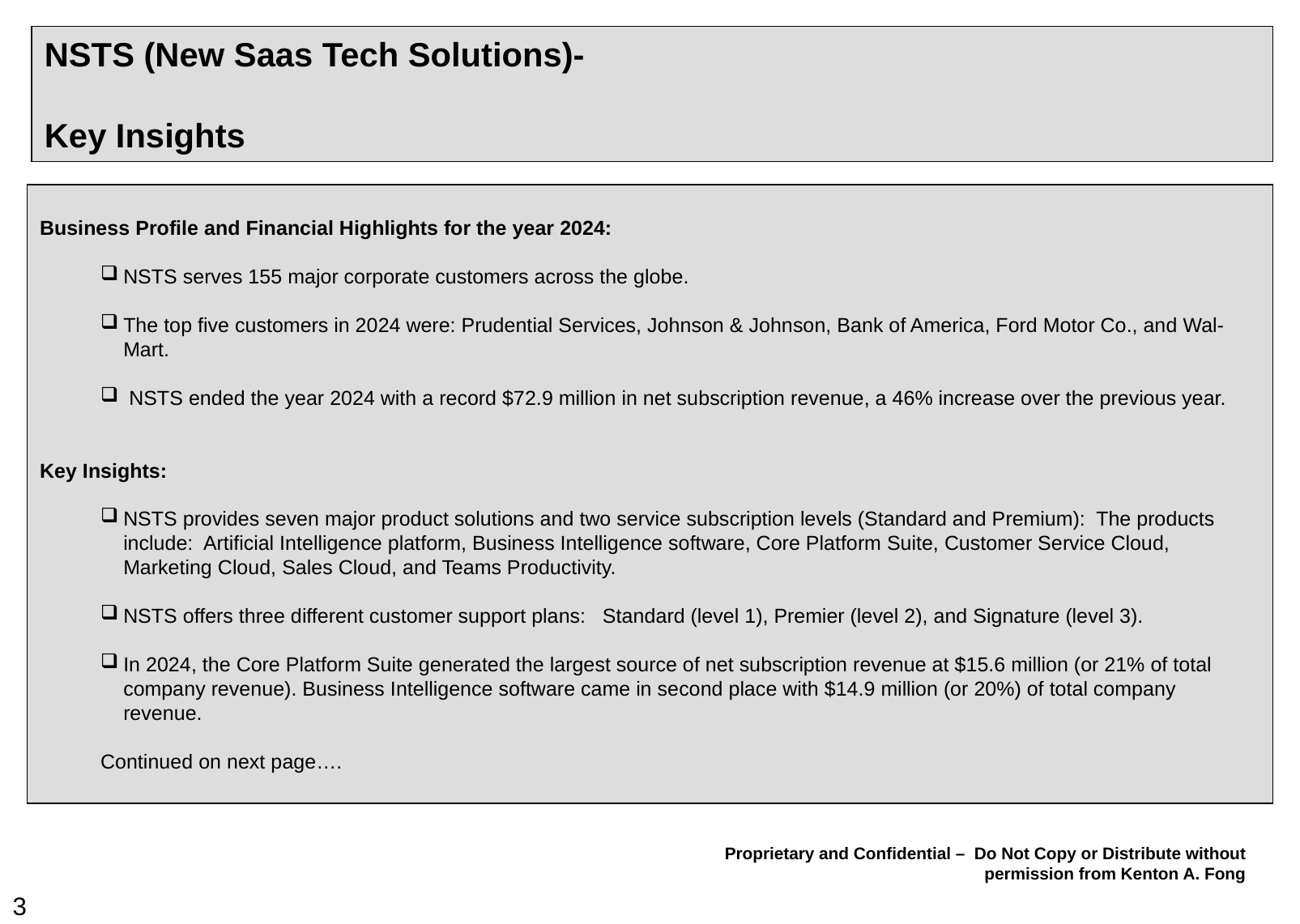

# NSTS (New Saas Tech Solutions)- Key Insights

Business Profile and Financial Highlights for the year 2024:

NSTS serves 155 major corporate customers across the globe.

The top five customers in 2024 were: Prudential Services, Johnson & Johnson, Bank of America, Ford Motor Co., and Wal-Mart.

 NSTS ended the year 2024 with a record $72.9 million in net subscription revenue, a 46% increase over the previous year.

Key Insights:

NSTS provides seven major product solutions and two service subscription levels (Standard and Premium):  The products include:  Artificial Intelligence platform, Business Intelligence software, Core Platform Suite, Customer Service Cloud, Marketing Cloud, Sales Cloud, and Teams Productivity.

NSTS offers three different customer support plans:   Standard (level 1), Premier (level 2), and Signature (level 3).

In 2024, the Core Platform Suite generated the largest source of net subscription revenue at $15.6 million (or 21% of total company revenue). Business Intelligence software came in second place with $14.9 million (or 20%) of total company revenue.

Continued on next page….

3